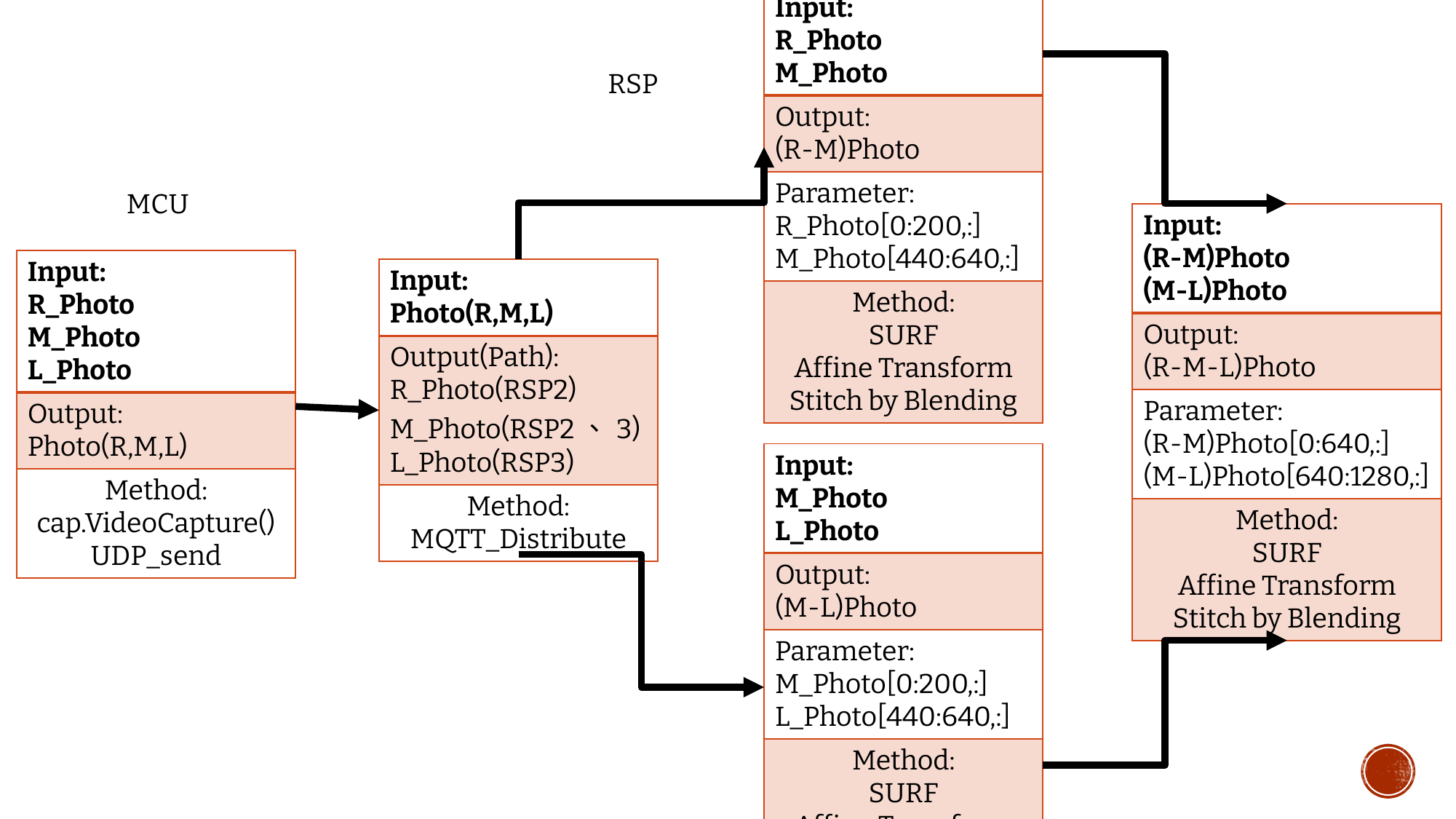

| Input: R\_Photo M\_Photo |
| --- |
| Output: (R-M)Photo |
| Parameter: R\_Photo[0:200,:] M\_Photo[440:640,:] |
| Method: SURF Affine Transform Stitch by Blending |
RSP
MCU
| Input: (R-M)Photo (M-L)Photo |
| --- |
| Output: (R-M-L)Photo |
| Parameter: (R-M)Photo[0:640,:] (M-L)Photo[640:1280,:] |
| Method: SURF Affine Transform Stitch by Blending |
| Input: R\_Photo M\_Photo L\_Photo |
| --- |
| Output: Photo(R,M,L) |
| Method: cap.VideoCapture() UDP\_send |
| Input: Photo(R,M,L) |
| --- |
| Output(Path): R\_Photo(RSP2) M\_Photo(RSP2、3) L\_Photo(RSP3) |
| Method: MQTT\_Distribute |
| Input: M\_Photo L\_Photo |
| --- |
| Output: (M-L)Photo |
| Parameter: M\_Photo[0:200,:] L\_Photo[440:640,:] |
| Method: SURF Affine Transform Stitch by Blending |